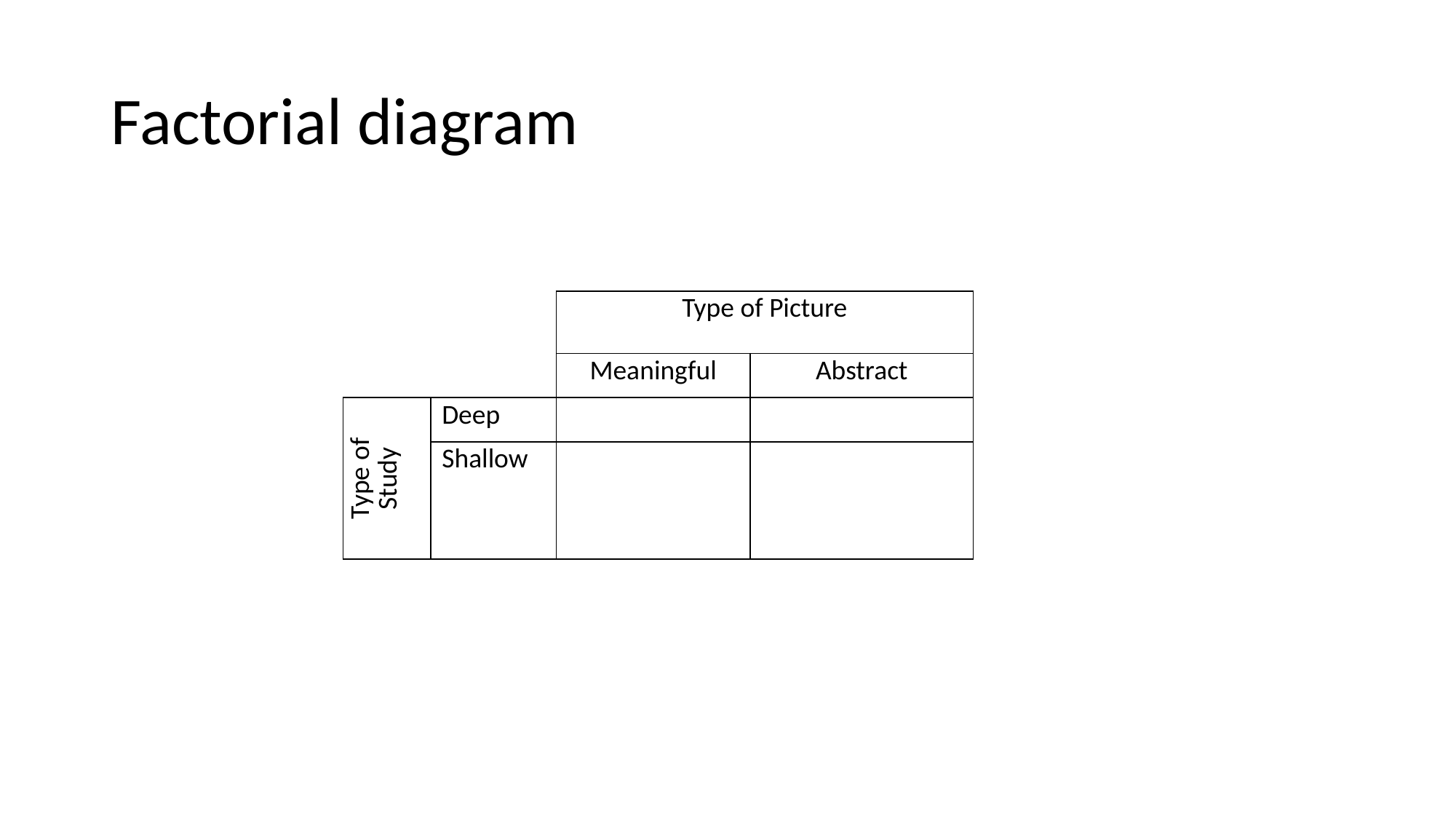

# Factorial diagram
|  |  | Type of Picture |  |
| --- | --- | --- | --- |
|  |  | Meaningful | Abstract |
| Type of Study | Deep |  |  |
|  | Shallow |  |  |